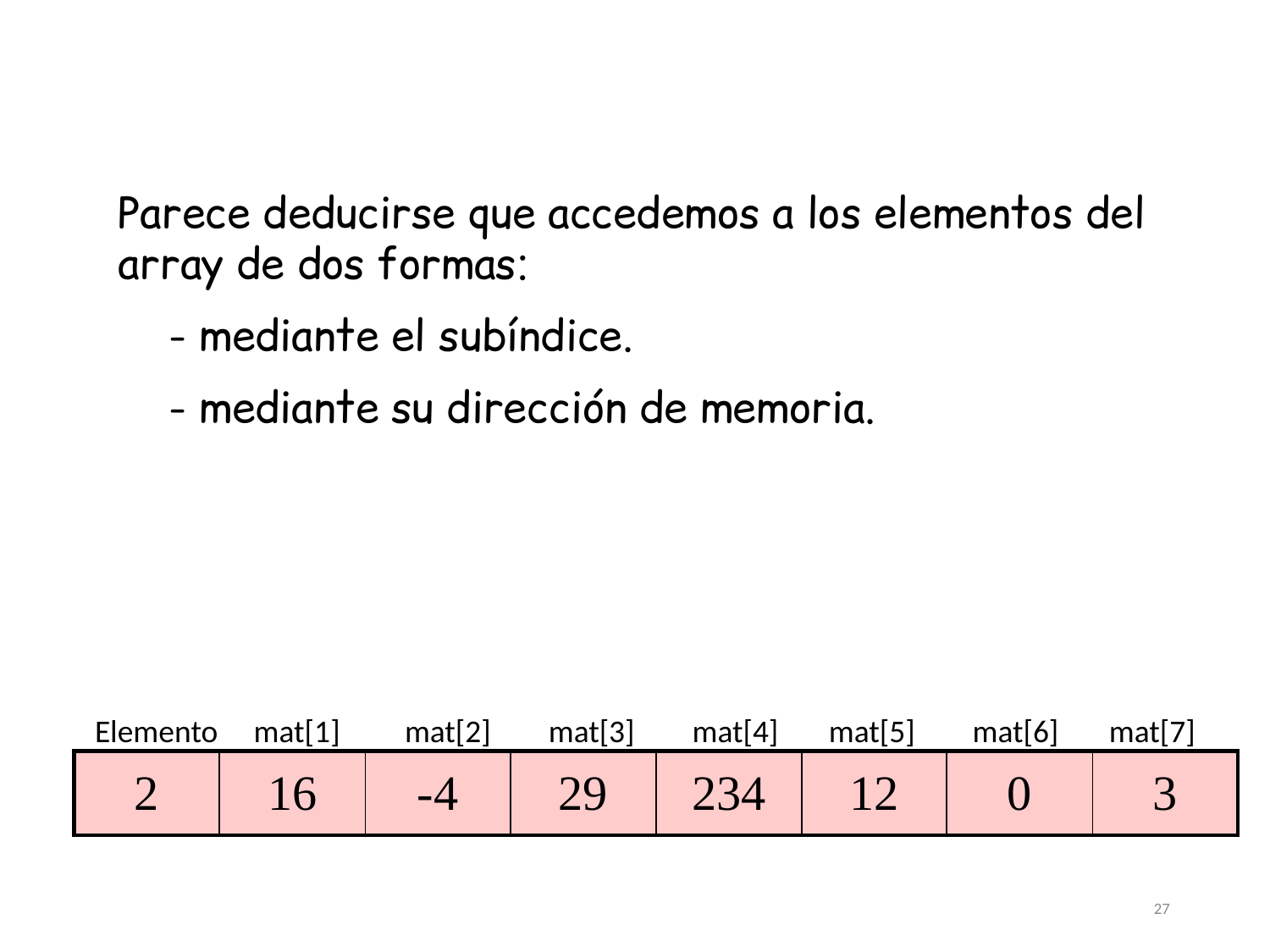

Parece deducirse que accedemos a los elementos del array de dos formas:
    - mediante el subíndice.
    - mediante su dirección de memoria.

Elemento     mat[1]         mat[2]        mat[3]        mat[4]       mat[5]        mat[6]       mat[7]
| 2 | 16 | -4 | 29 | 234 | 12 | 0 | 3 |
| --- | --- | --- | --- | --- | --- | --- | --- |
27